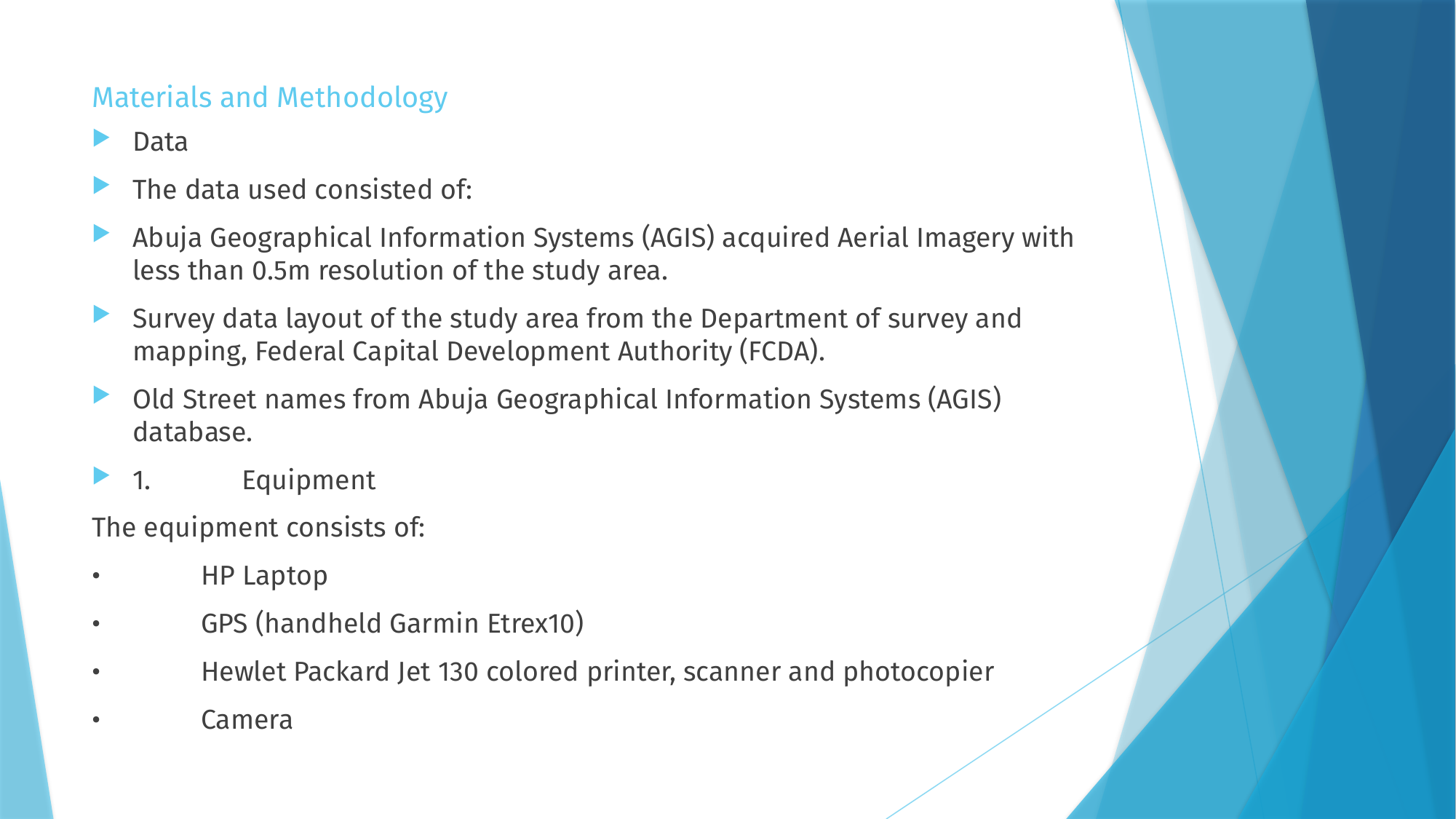

# Materials and Methodology
Data
The data used consisted of:
Abuja Geographical Information Systems (AGIS) acquired Aerial Imagery with less than 0.5m resolution of the study area.
Survey data layout of the study area from the Department of survey and mapping, Federal Capital Development Authority (FCDA).
Old Street names from Abuja Geographical Information Systems (AGIS) database.
1.	Equipment
The equipment consists of:
•	HP Laptop
•	GPS (handheld Garmin Etrex10)
•	Hewlet Packard Jet 130 colored printer, scanner and photocopier
•	Camera